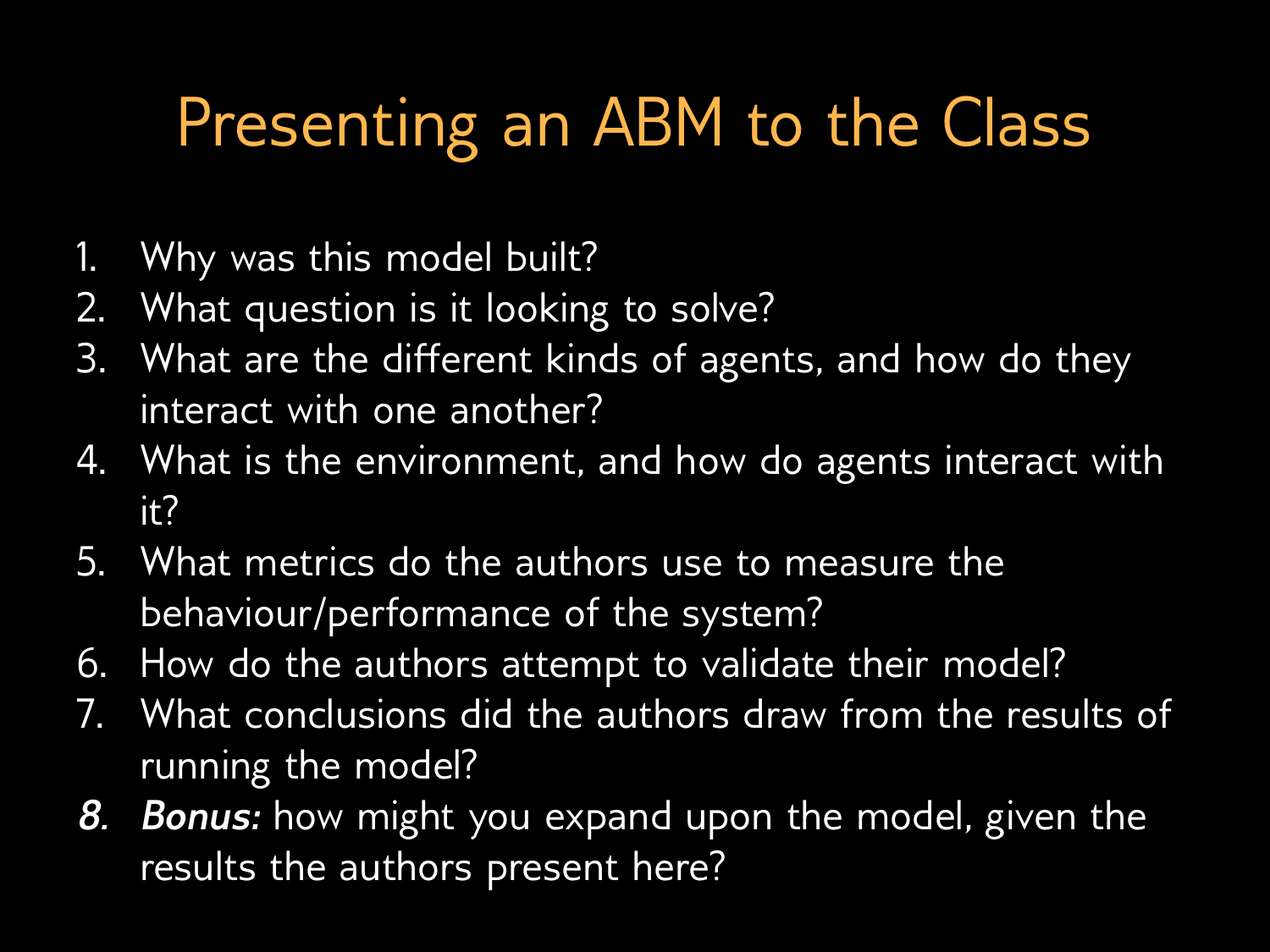

# Presenting an ABM to the Class
Why was this model built?
What question is it looking to solve?
What are the different kinds of agents, and how do they interact with one another?
What is the environment, and how do agents interact with it?
What metrics do the authors use to measure the behaviour/performance of the system?
How do the authors attempt to validate their model?
What conclusions did the authors draw from the results of running the model?
Bonus: how might you expand upon the model, given the results the authors present here?